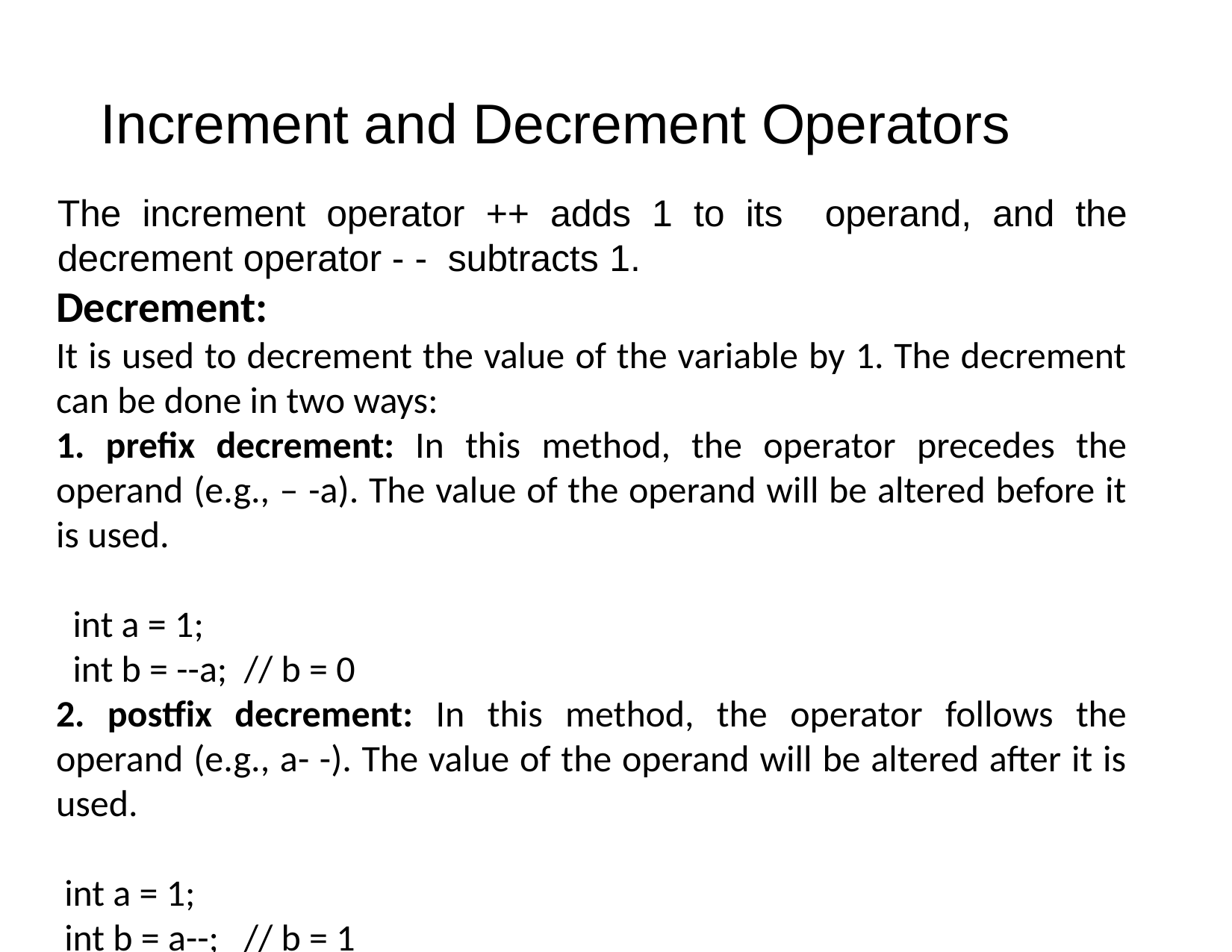

# Increment and Decrement Operators
The increment operator ++ adds 1 to its  operand, and the decrement operator - -  subtracts 1.
Decrement:
It is used to decrement the value of the variable by 1. The decrement can be done in two ways:
1. prefix decrement: In this method, the operator precedes the operand (e.g., – -a). The value of the operand will be altered before it is used.

  int a = 1;
  int b = --a;  // b = 0
2. postfix decrement: In this method, the operator follows the operand (e.g., a- -). The value of the operand will be altered after it is used.

 int a = 1;
 int b = a--;   // b = 1
 int c = a;     // c = 0